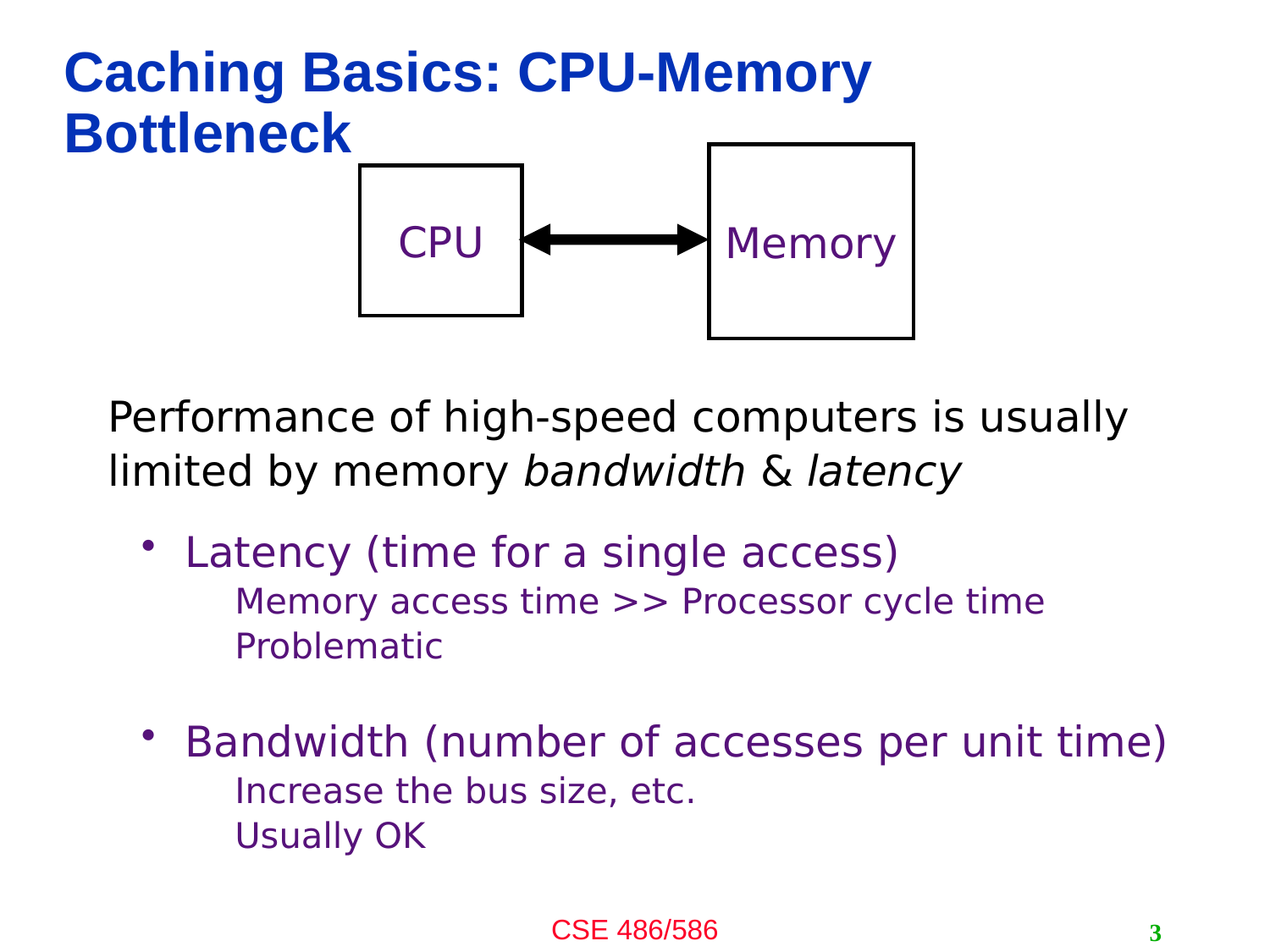

# Caching Basics: CPU-Memory Bottleneck
Memory
CPU

Performance of high-speed computers is usually
limited by memory bandwidth & latency

 Latency (time for a single access)
Memory access time >> Processor cycle time
Problematic

 Bandwidth (number of accesses per unit time)
Increase the bus size, etc.
Usually OK
3